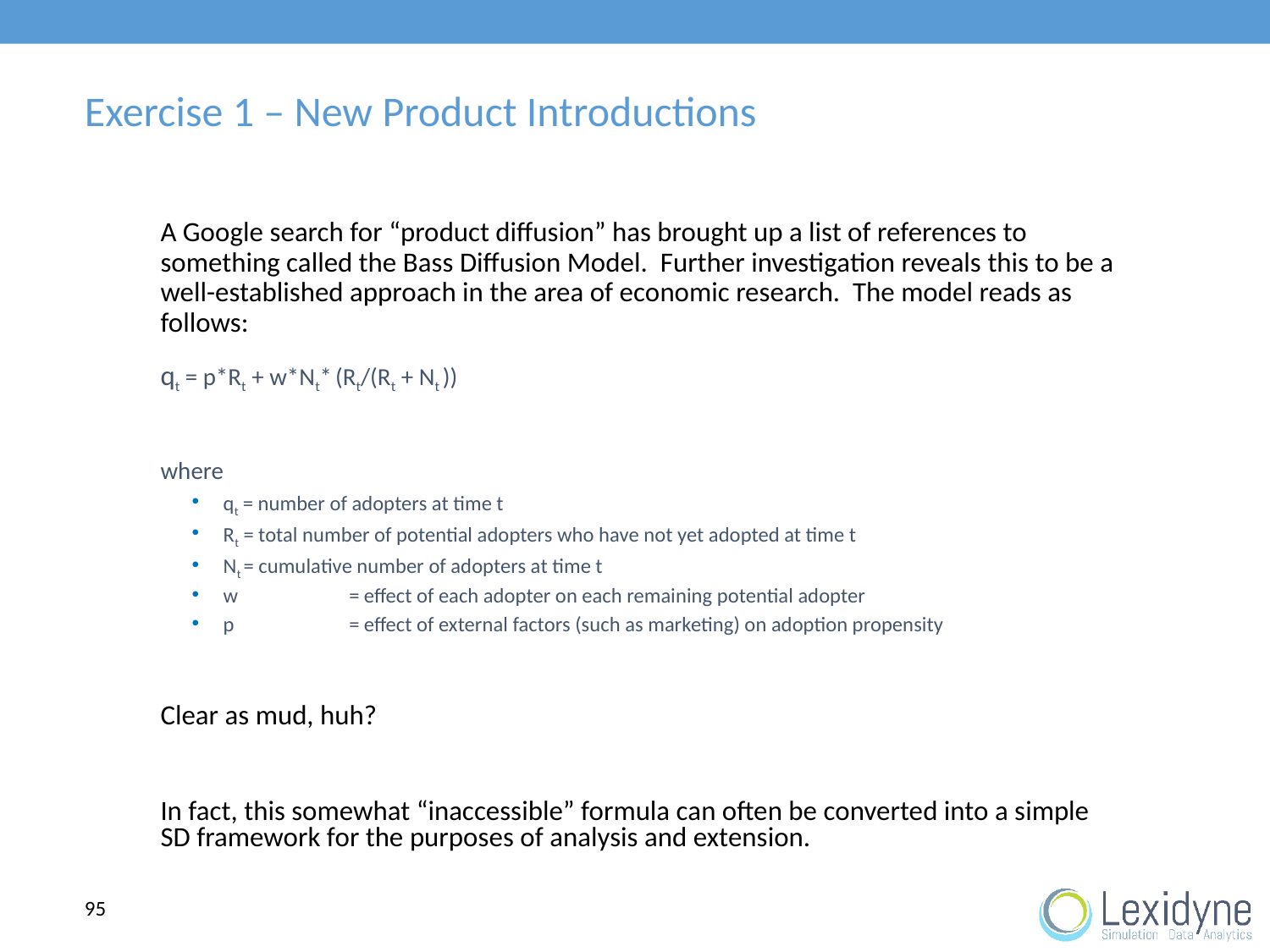

# Exercise 1 – New Product Introductions
	A Google search for “product diffusion” has brought up a list of references to something called the Bass Diffusion Model.  Further investigation reveals this to be a well-established approach in the area of economic research.  The model reads as follows:
	qt = p*Rt + w*Nt* (Rt/(Rt + Nt ))

	where
qt = number of adopters at time t
Rt = total number of potential adopters who have not yet adopted at time t
Nt = cumulative number of adopters at time t
w	= effect of each adopter on each remaining potential adopter
p 	= effect of external factors (such as marketing) on adoption propensity

	Clear as mud, huh?

	In fact, this somewhat “inaccessible” formula can often be converted into a simple SD framework for the purposes of analysis and extension.

95